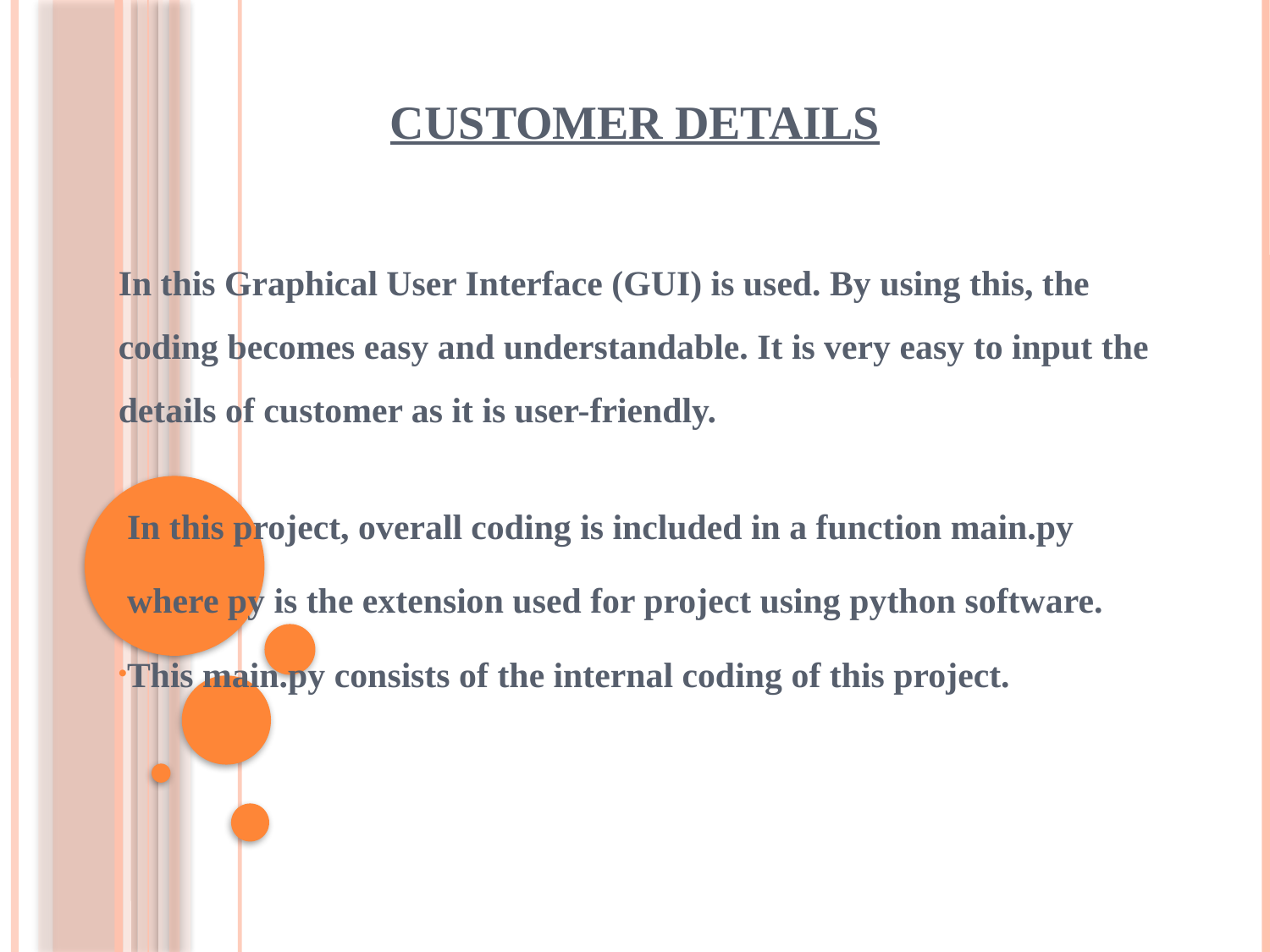

# CUSTOMER DETAILS
In this Graphical User Interface (GUI) is used. By using this, the coding becomes easy and understandable. It is very easy to input the details of customer as it is user-friendly.
In this project, overall coding is included in a function main.py
 where py is the extension used for project using python software.
This main.py consists of the internal coding of this project.